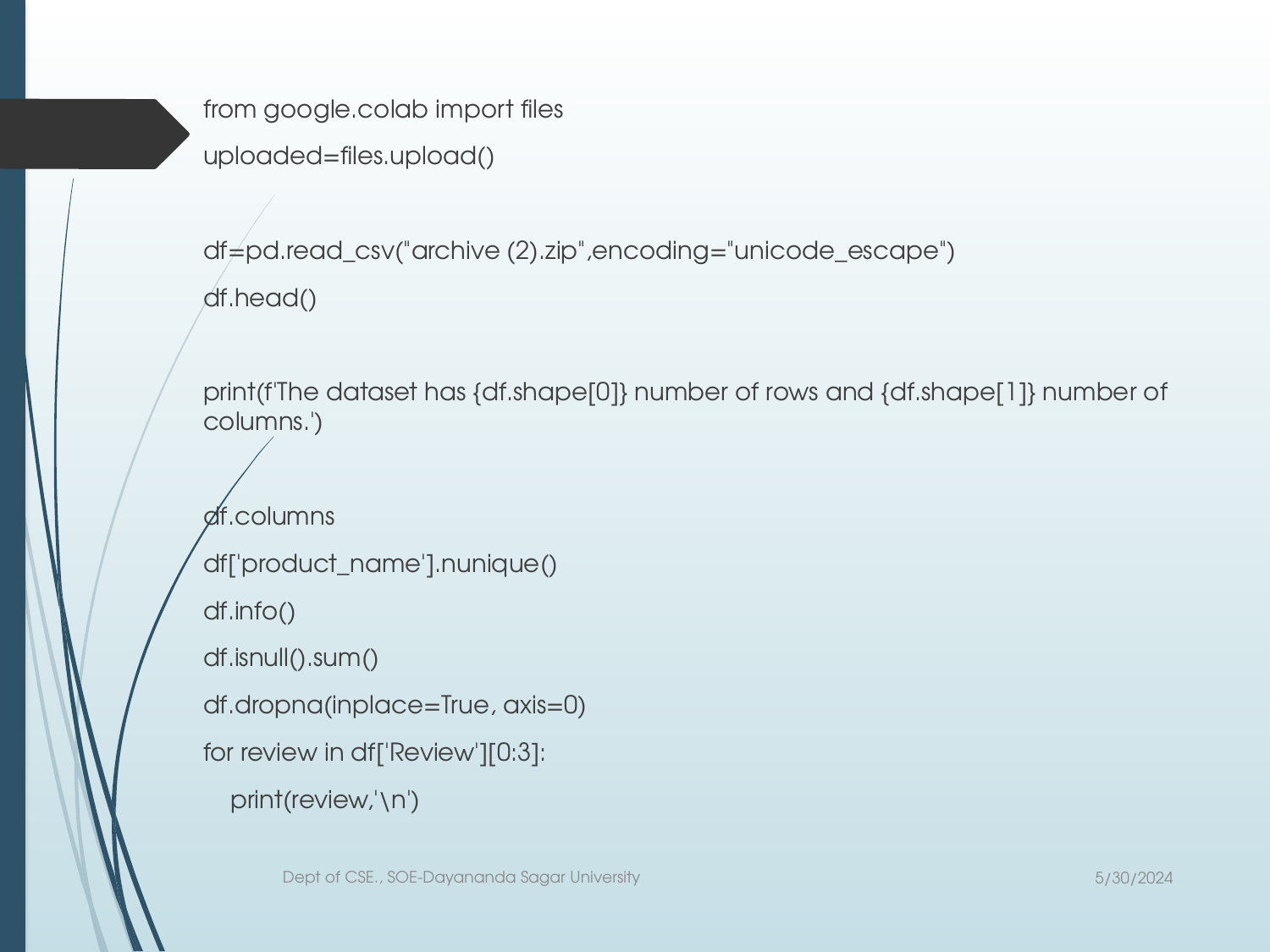

from google.colab import files
uploaded=files.upload()

df=pd.read_csv("archive (2).zip",encoding="unicode_escape")
df.head()

print(f'The dataset has {df.shape[0]} number of rows and {df.shape[1]} number of columns.')

df.columns
df['product_name'].nunique()
df.info()
df.isnull().sum()
df.dropna(inplace=True, axis=0)
for review in df['Review'][0:3]:
    print(review,'\n')
#
Dept of CSE., SOE-Dayananda Sagar University
5/30/2024